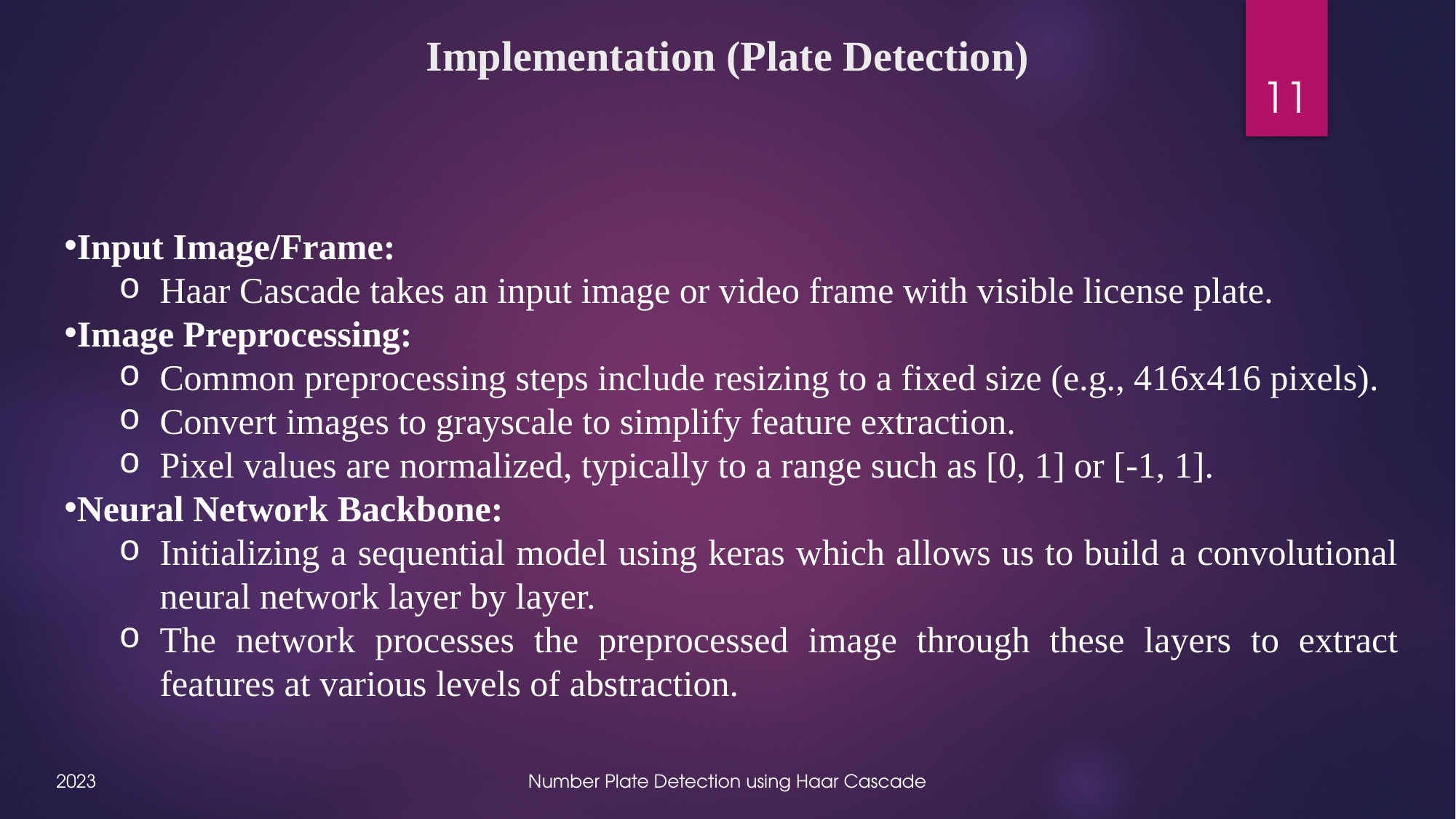

# Implementation (Plate Detection)
11
Input Image/Frame:
Haar Cascade takes an input image or video frame with visible license plate.
Image Preprocessing:
Common preprocessing steps include resizing to a fixed size (e.g., 416x416 pixels).
Convert images to grayscale to simplify feature extraction.
Pixel values are normalized, typically to a range such as [0, 1] or [-1, 1].
Neural Network Backbone:
Initializing a sequential model using keras which allows us to build a convolutional neural network layer by layer.
The network processes the preprocessed image through these layers to extract features at various levels of abstraction.
2023
Number Plate Detection using Haar Cascade